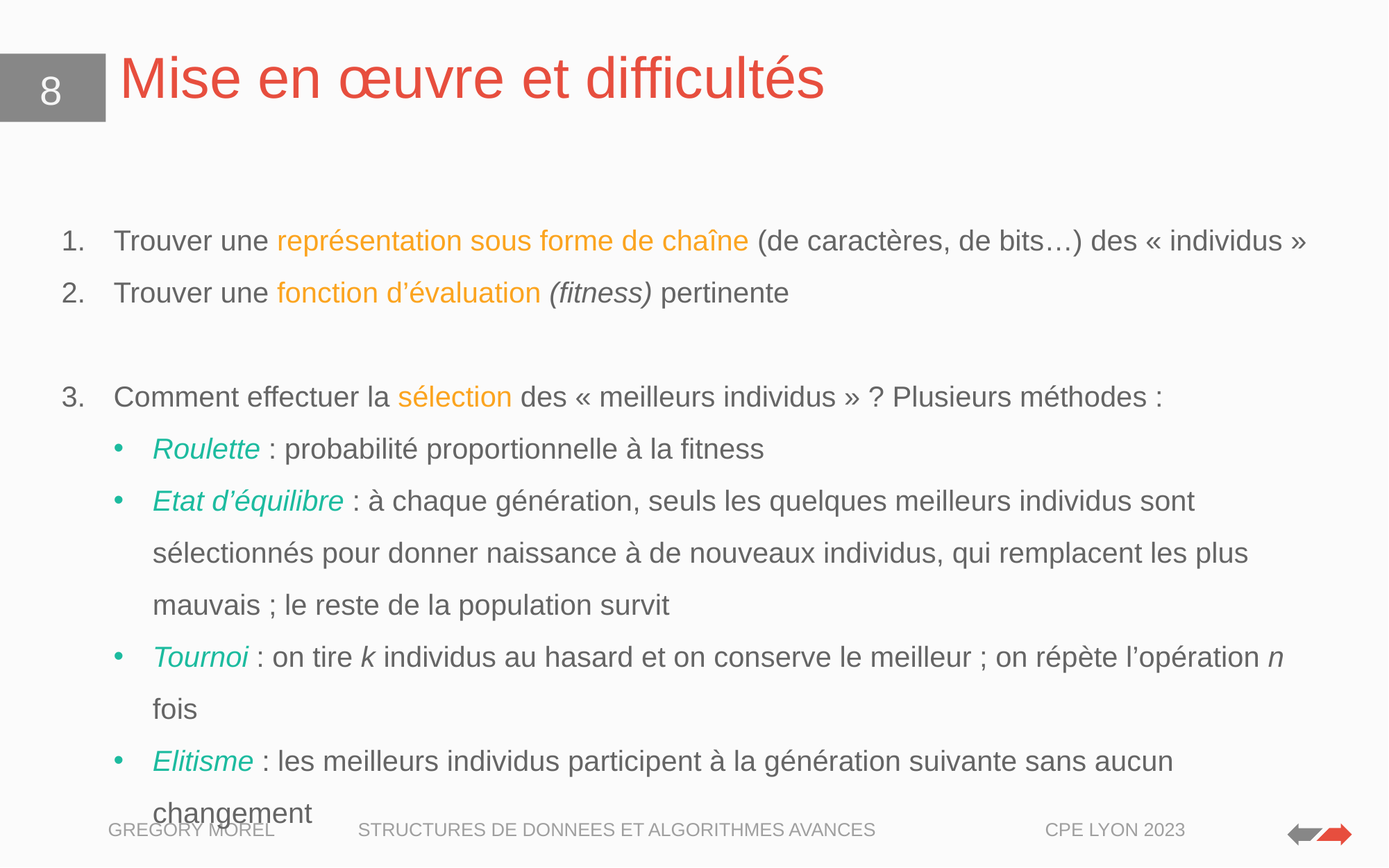

# Mise en œuvre et difficultés
8
Trouver une représentation sous forme de chaîne (de caractères, de bits…) des « individus »
Trouver une fonction d’évaluation (fitness) pertinente

Comment effectuer la sélection des « meilleurs individus » ? Plusieurs méthodes :
Roulette : probabilité proportionnelle à la fitness
Etat d’équilibre : à chaque génération, seuls les quelques meilleurs individus sont sélectionnés pour donner naissance à de nouveaux individus, qui remplacent les plus mauvais ; le reste de la population survit
Tournoi : on tire k individus au hasard et on conserve le meilleur ; on répète l’opération n fois
Elitisme : les meilleurs individus participent à la génération suivante sans aucun changement